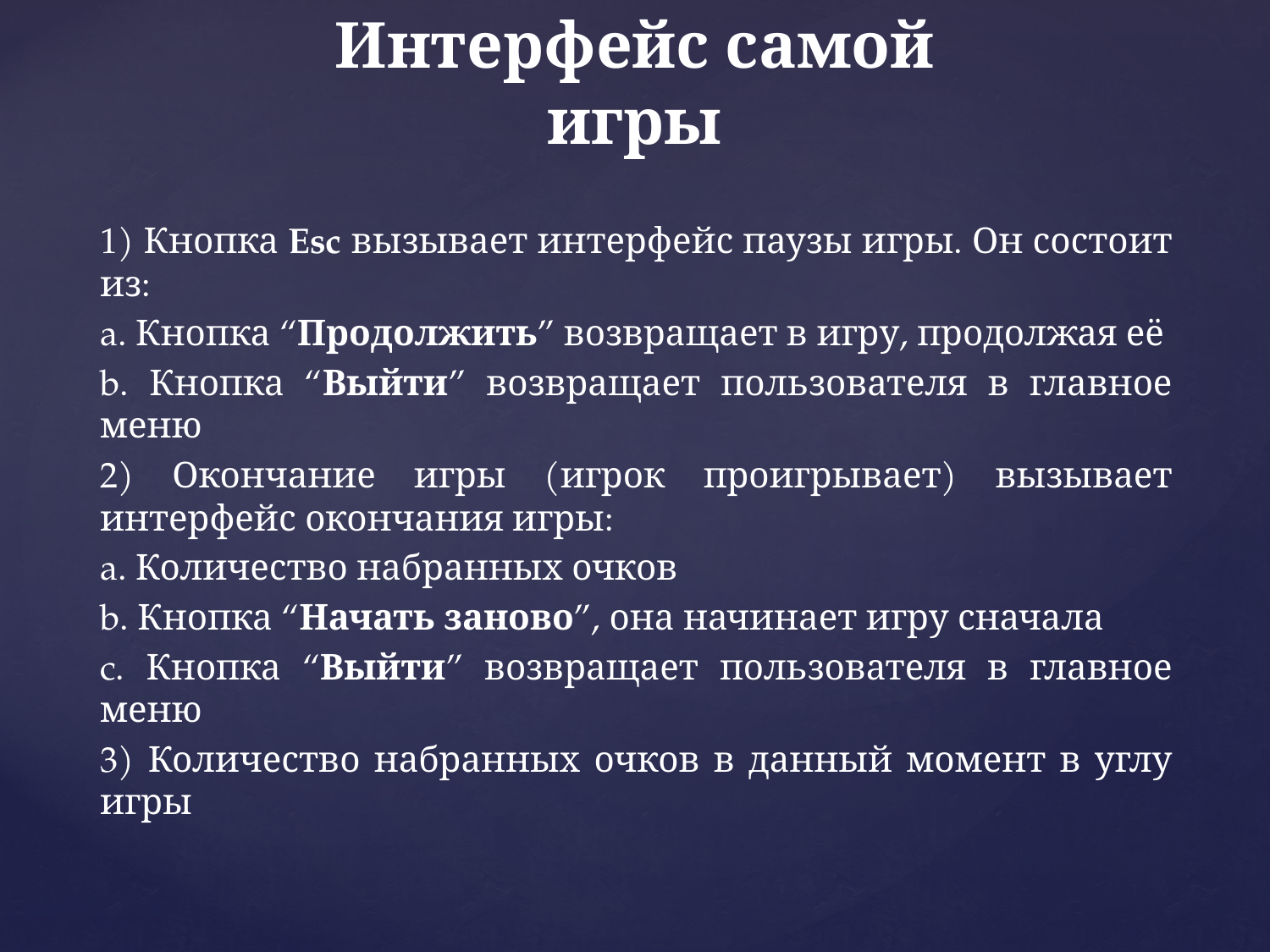

# Интерфейс самой игры
1) Кнопка Esc вызывает интерфейс паузы игры. Он состоит из:
a. Кнопка “Продолжить” возвращает в игру, продолжая её
b. Кнопка “Выйти” возвращает пользователя в главное меню
2) Окончание игры (игрок проигрывает) вызывает интерфейс окончания игры:
a. Количество набранных очков
b. Кнопка “Начать заново”, она начинает игру сначала
c. Кнопка “Выйти” возвращает пользователя в главное меню
3) Количество набранных очков в данный момент в углу игры